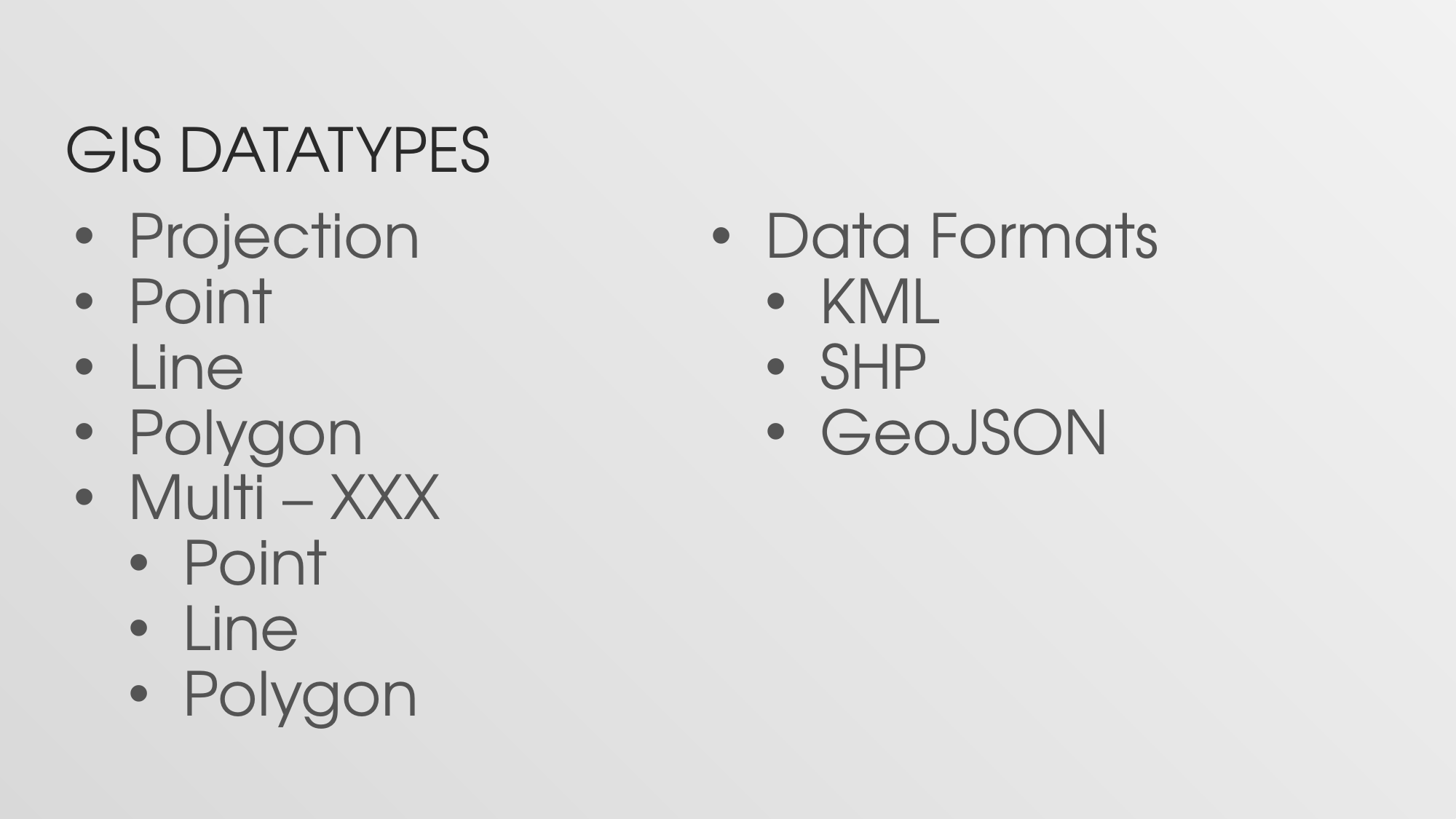

# GIS Datatypes
Projection
Point
Line
Polygon
Multi – XXX
Point
Line
Polygon

Data Formats
KML
SHP
GeoJSON